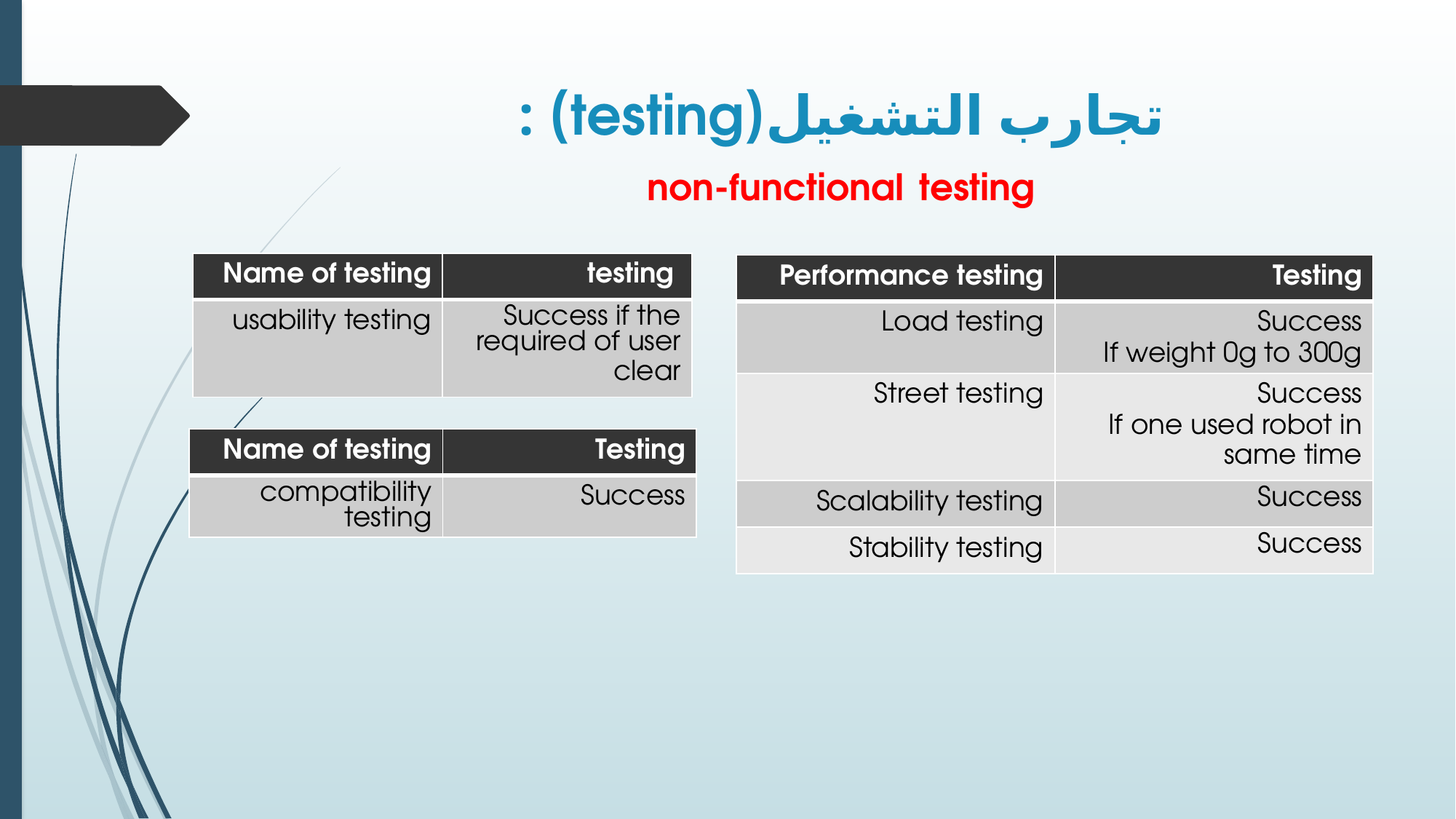

# تجارب التشغيل(testing) : non-functional testing
| Name of testing | testing |
| --- | --- |
| usability testing | Success if the required of user clear |
| Performance testing | Testing |
| --- | --- |
| Load testing | Success If weight 0g to 300g |
| Street testing | Success If one used robot in same time |
| Scalability testing | Success |
| Stability testing | Success |
| Name of testing | Testing |
| --- | --- |
| compatibility testing | Success |